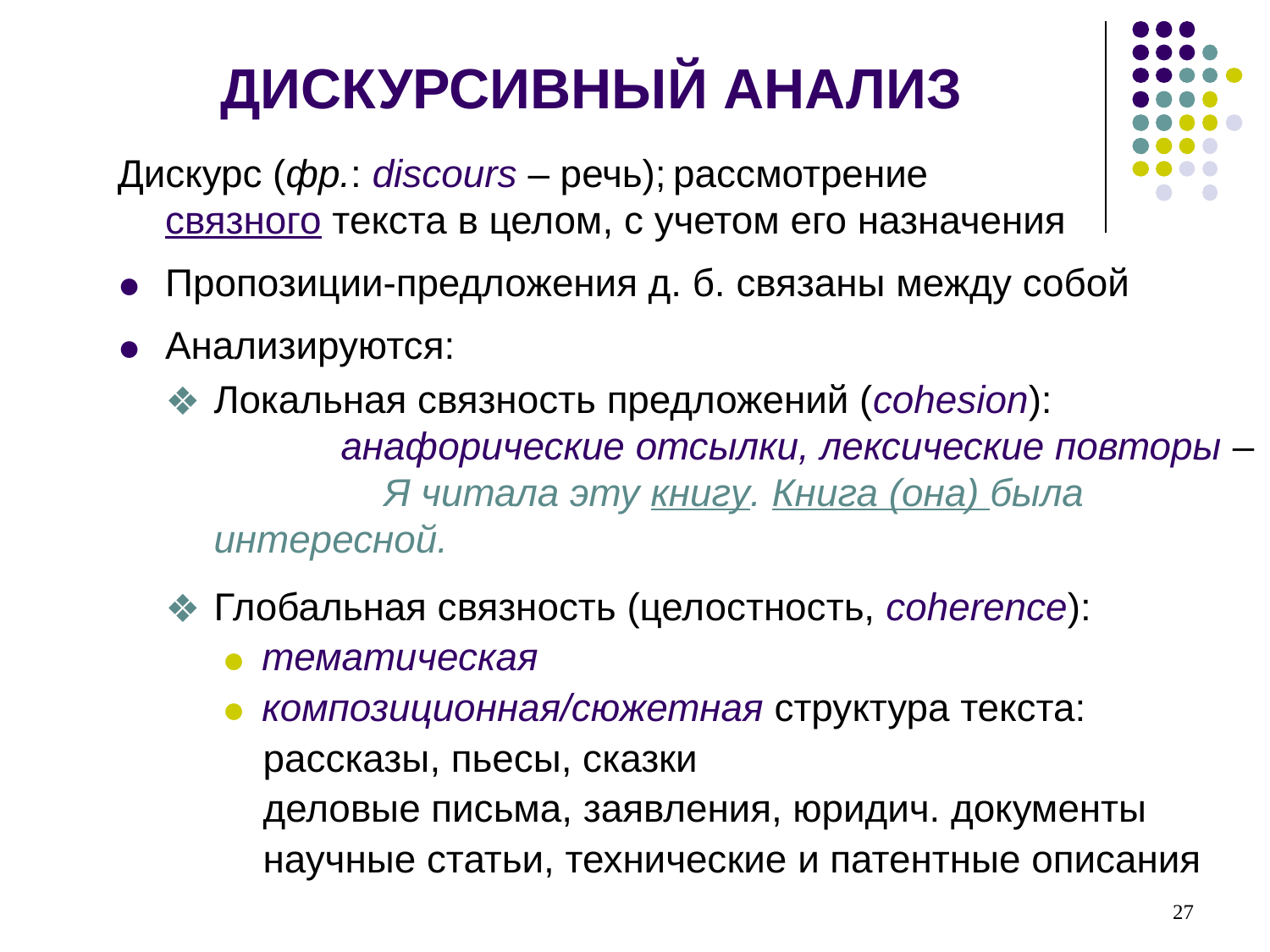

ДИСКУРСИВНЫЙ АНАЛИЗ

Дискурс (фр.: discours – речь);	рассмотрение
связного текста в целом, с учетом его назначения
Пропозиции-предложения д. б. связаны между собой
Анализируются:
Локальная связность предложений (cohesion):
	анафорические отсылки, лексические повторы –
	    Я читала эту книгу. Книга (она) была интересной.
Глобальная связность (целостность, coherence):
тематическая
композиционная/сюжетная структура текста:
рассказы, пьесы, сказки
деловые письма, заявления, юридич. документы
научные статьи, технические и патентные описания
27